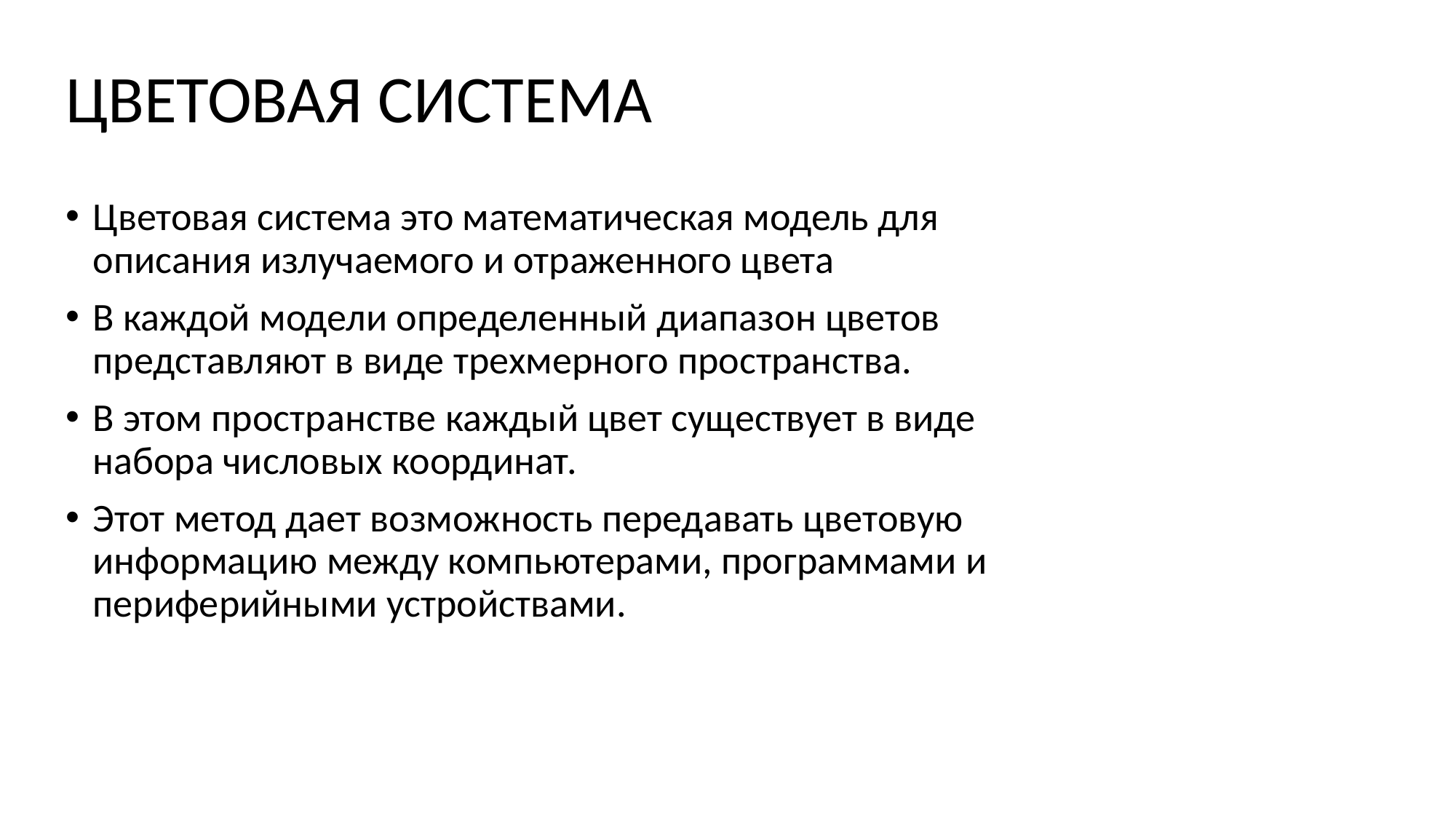

# ЦВЕТОВАЯ СИСТЕМА
Цветовая система это математическая модель для описания излучаемого и отраженного цвета
В каждой модели определенный диапазон цветов представляют в виде трехмерного пространства.
В этом пространстве каждый цвет существует в виде набора числовых координат.
Этот метод дает возможность передавать цветовую информацию между компьютерами, программами и периферийными устройствами.